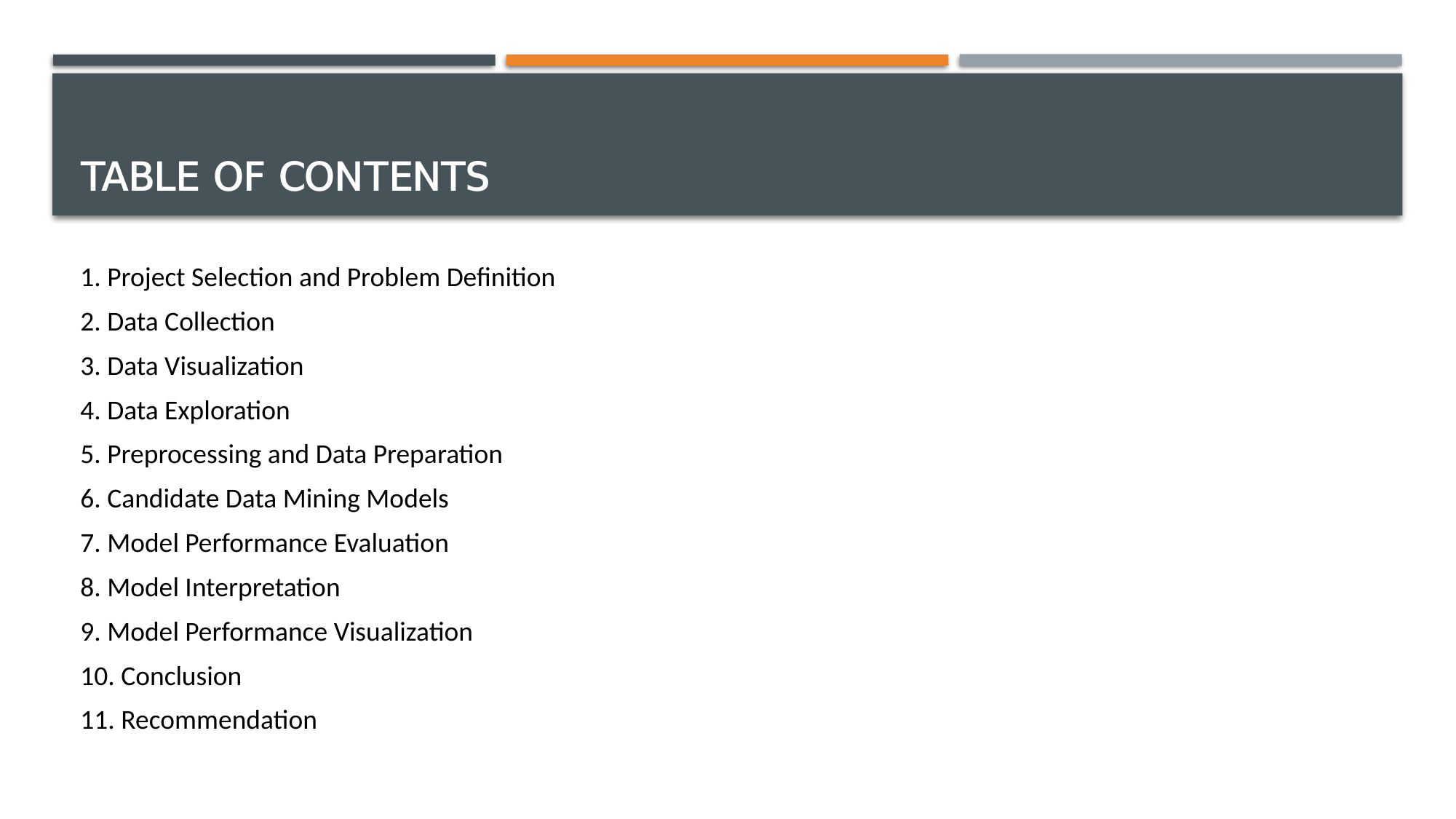

# Table of contents
| 1. Project Selection and Problem Definition |
| --- |
| 2. Data Collection |
| 3. Data Visualization |
| 4. Data Exploration |
| 5. Preprocessing and Data Preparation |
| 6. Candidate Data Mining Models |
| 7. Model Performance Evaluation |
| 8. Model Interpretation |
| 9. Model Performance Visualization |
| 10. Conclusion |
| 11. Recommendation |